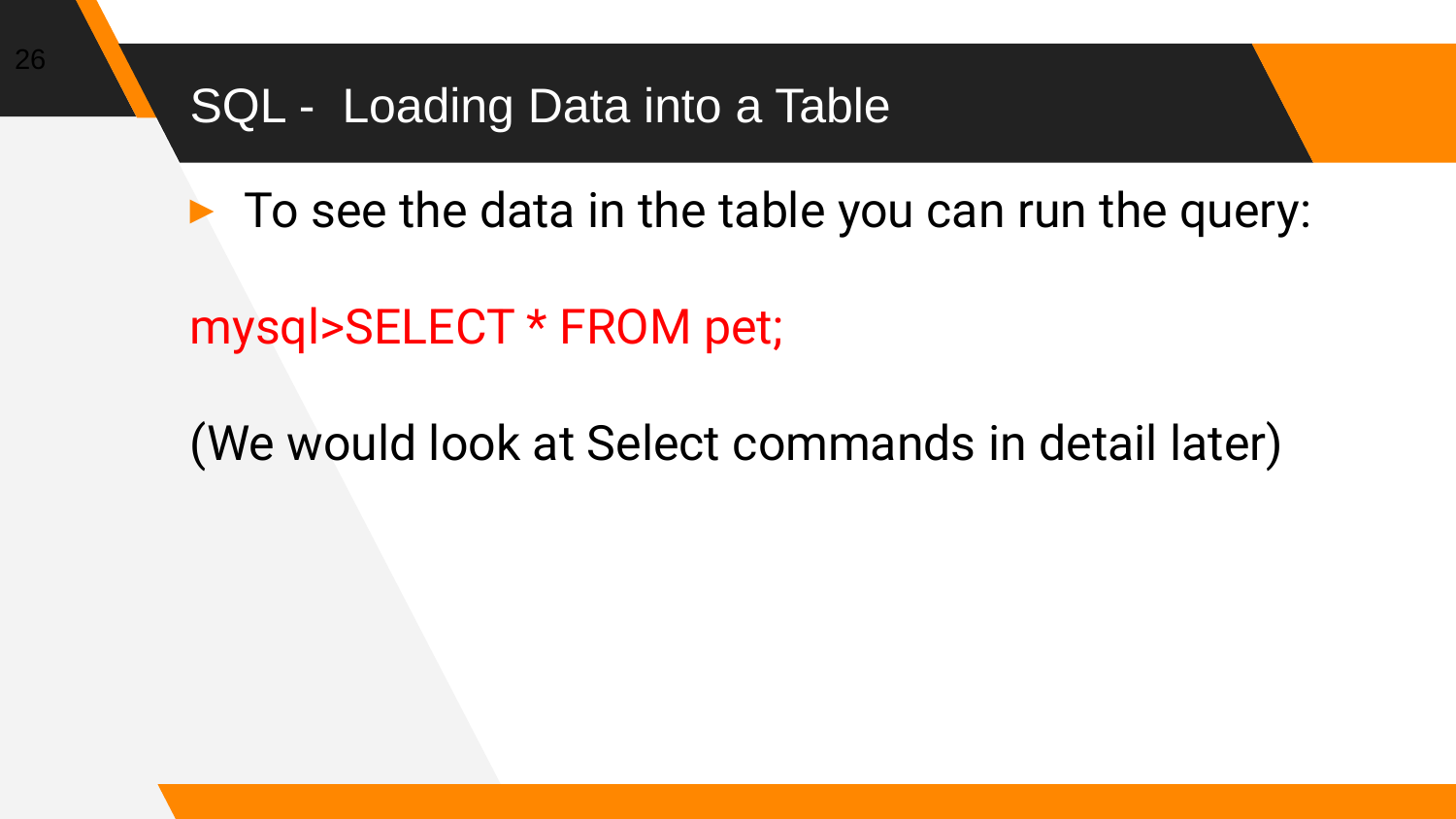

26
# SQL -  Loading Data into a Table
To see the data in the table you can run the query:

mysql>SELECT * FROM pet;

(We would look at Select commands in detail later)